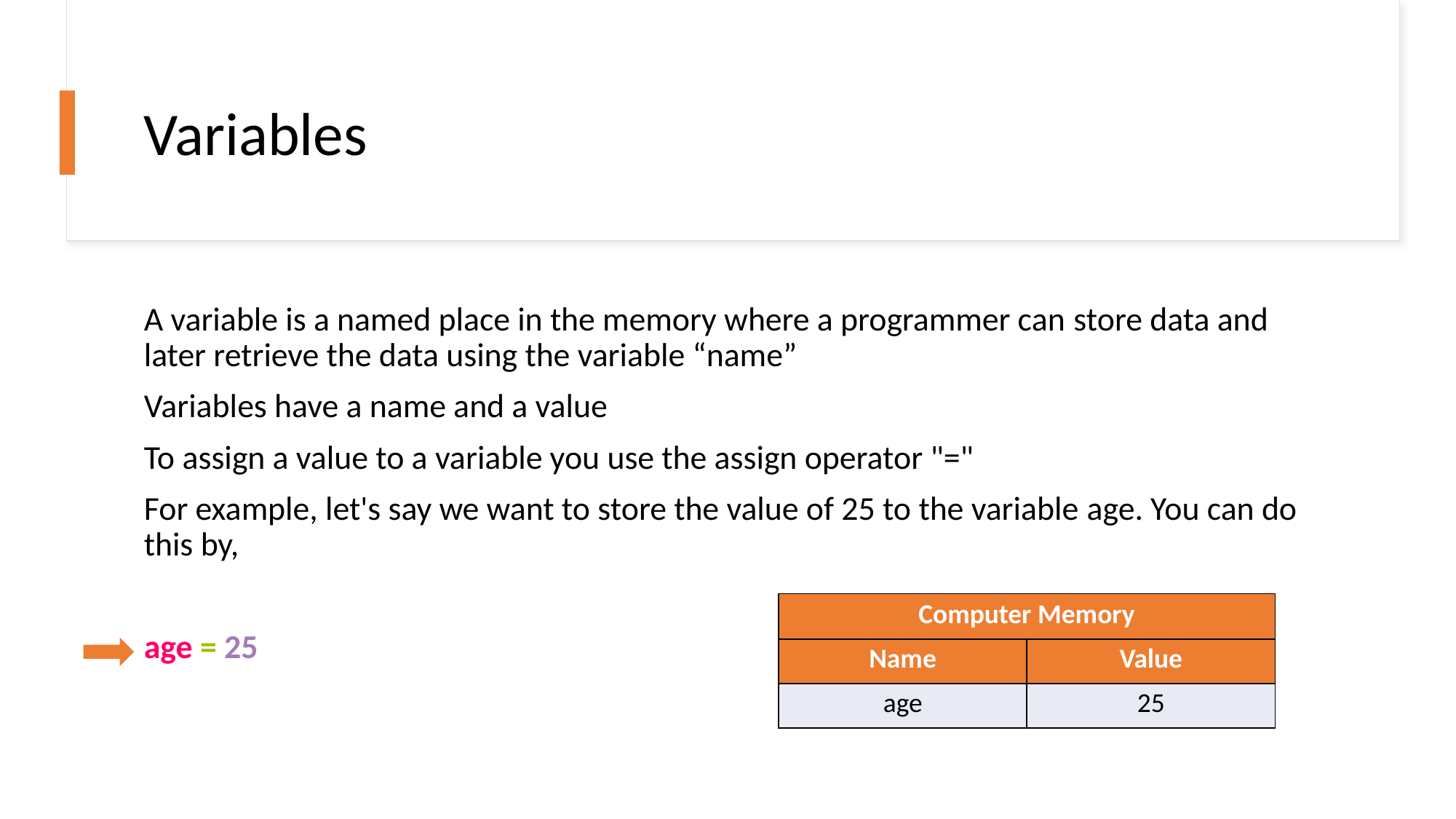

# Variables

A variable is a named place in the memory where a programmer can store data and later retrieve the data using the variable “name”
Variables have a name and a value
To assign a value to a variable you use the assign operator "="
For example, let's say we want to store the value of 25 to the variable age. You can do this by,

age = 25

| Computer Memory |  |
| --- | --- |
| Name | Value |
| age | 25 |